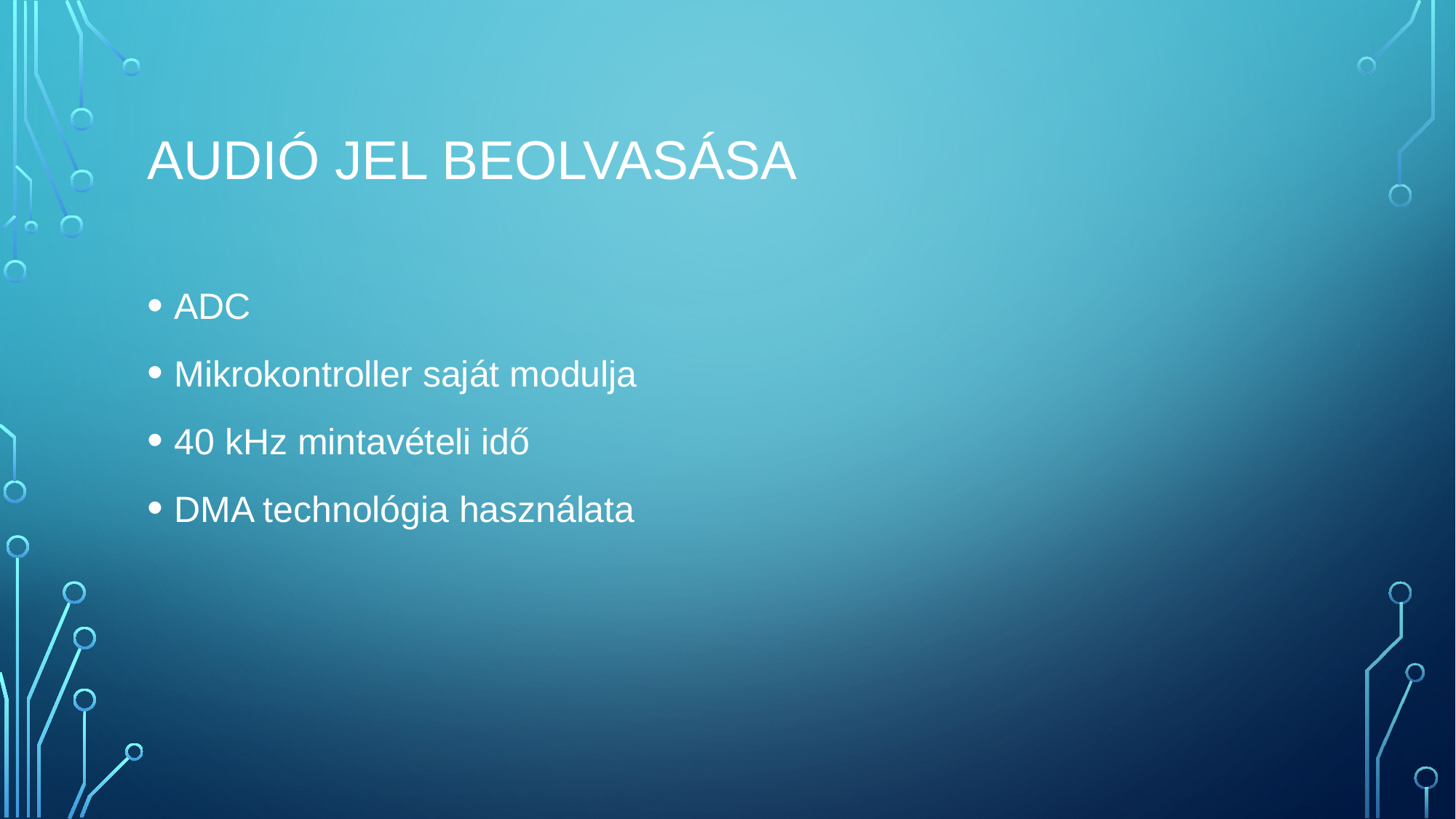

# Audió jel beolvasása
ADC
Mikrokontroller saját modulja
40 kHz mintavételi idő
DMA technológia használata